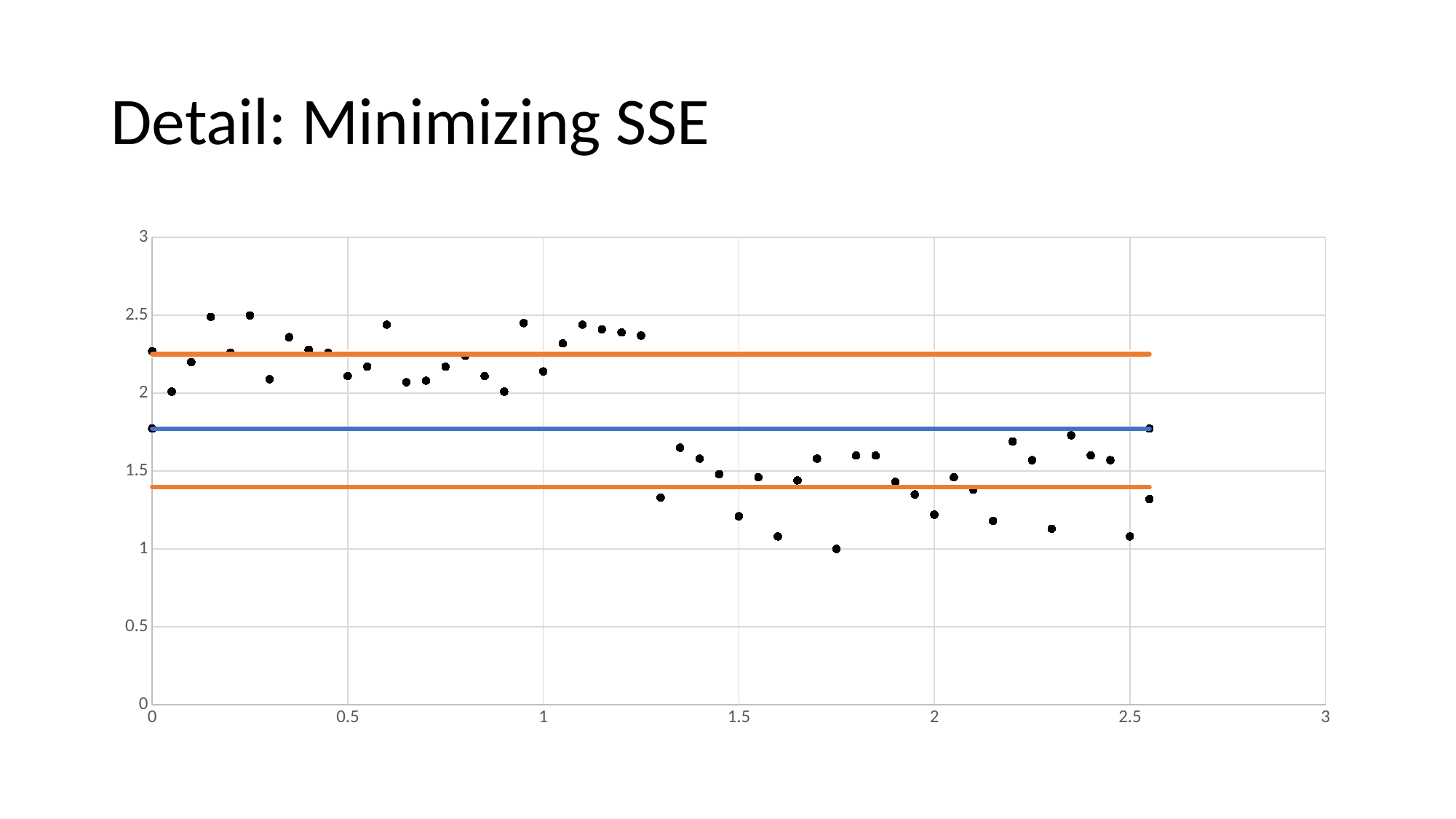

# Detail: Minimizing SSE

### Chart

| Category | High Values | Low Values | Mean | High Mean | Low Mean |
|---|---|---|---|---|---|